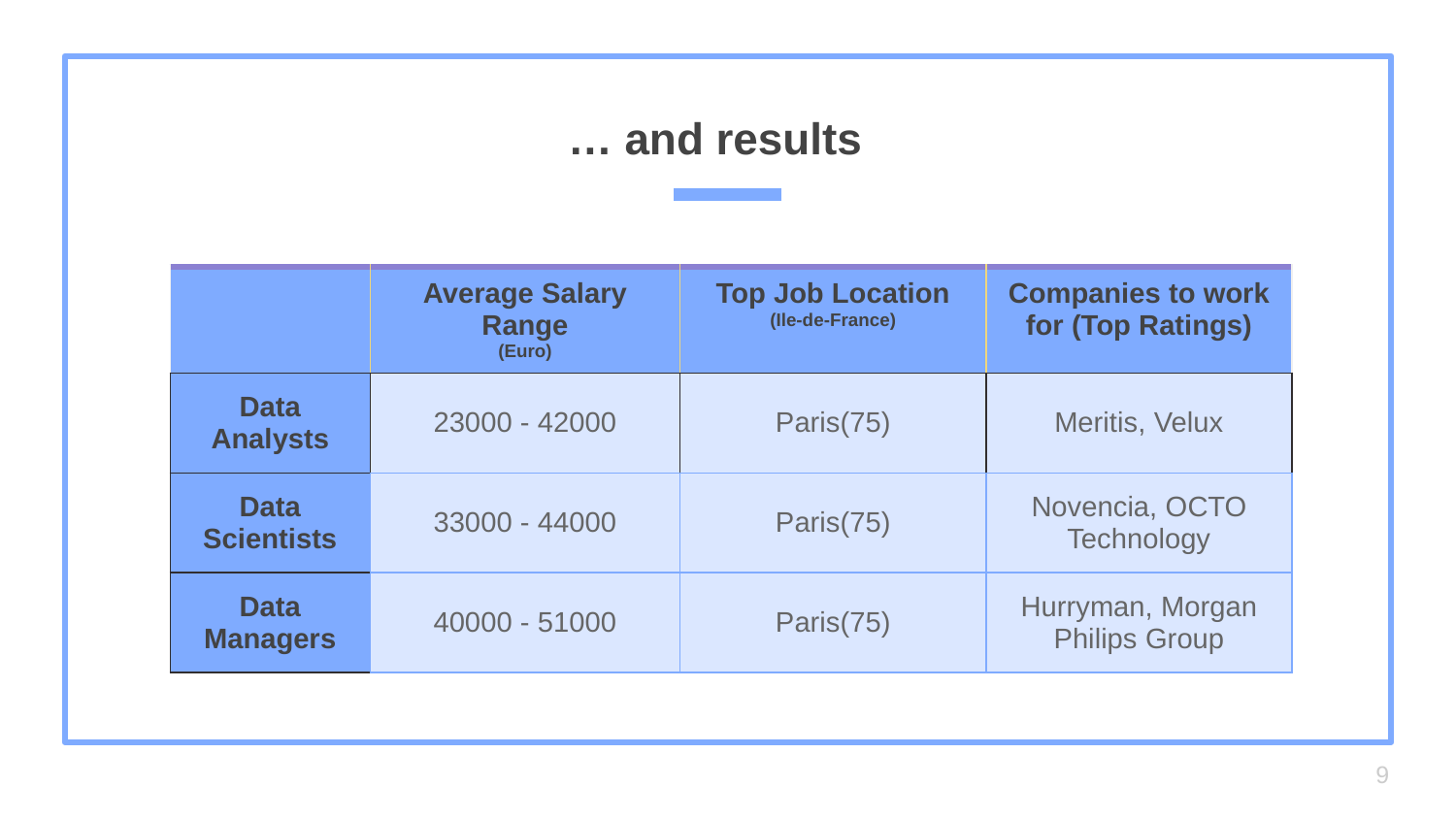

# … and results
|  | Average Salary Range (Euro) | Top Job Location (Ile-de-France) | Companies to work for (Top Ratings) |
| --- | --- | --- | --- |
| Data Analysts | 23000 - 42000 | Paris(75) | Meritis, Velux |
| Data Scientists | 33000 - 44000 | Paris(75) | Novencia, OCTO Technology |
| Data Managers | 40000 - 51000 | Paris(75) | Hurryman, Morgan Philips Group |
9